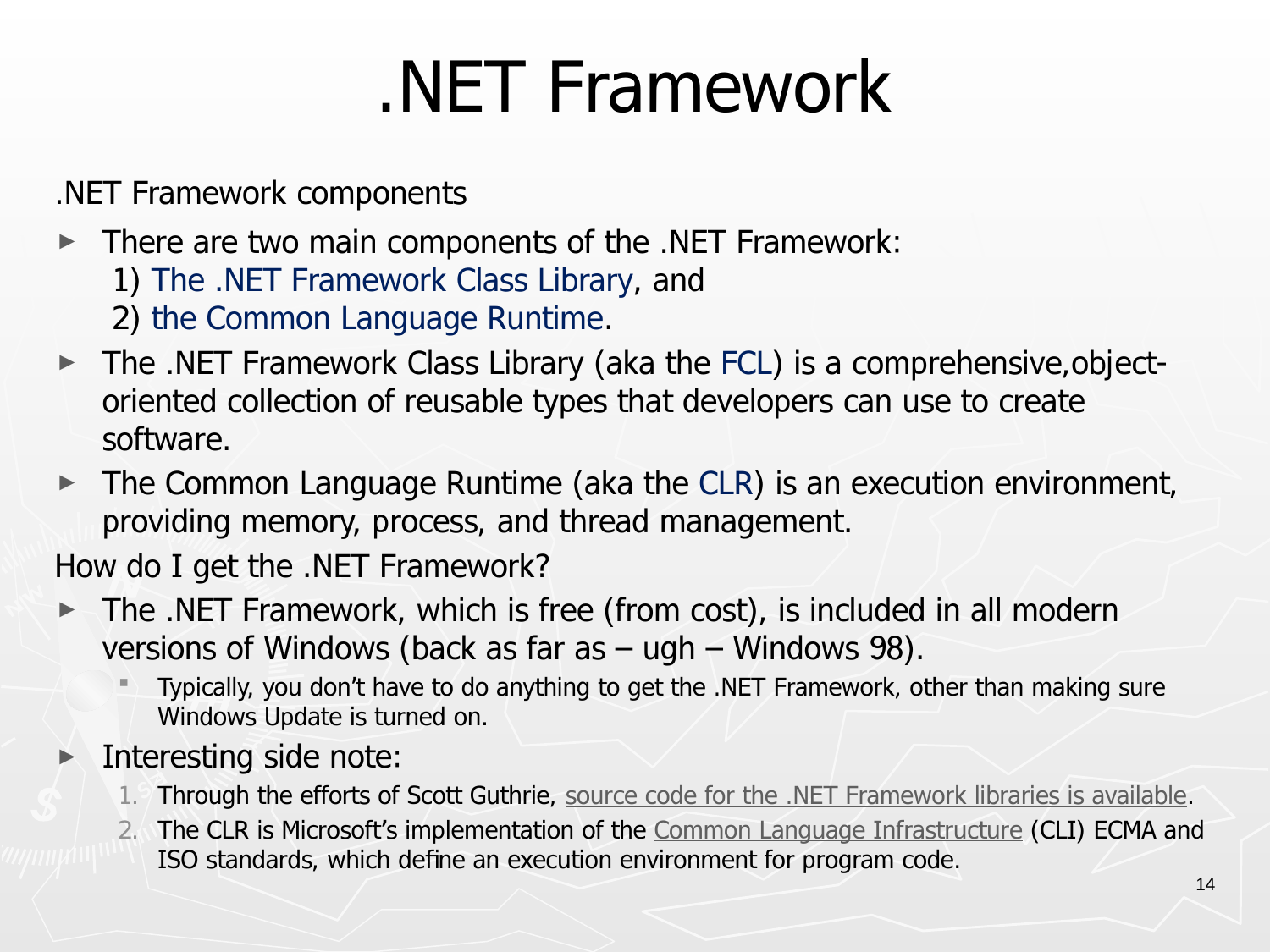

# .NET Framework
.NET Framework components
There are two main components of the .NET Framework:
 1) The .NET Framework Class Library, and
 2) the Common Language Runtime.
The .NET Framework Class Library (aka the FCL) is a comprehensive,object-oriented collection of reusable types that developers can use to create software.
The Common Language Runtime (aka the CLR) is an execution environment, providing memory, process, and thread management.
How do I get the .NET Framework?
The .NET Framework, which is free (from cost), is included in all modern versions of Windows (back as far as – ugh – Windows 98).
Typically, you don’t have to do anything to get the .NET Framework, other than making sure Windows Update is turned on.
Interesting side note:
Through the efforts of Scott Guthrie, source code for the .NET Framework libraries is available.
The CLR is Microsoft’s implementation of the Common Language Infrastructure (CLI) ECMA and ISO standards, which define an execution environment for program code.

14